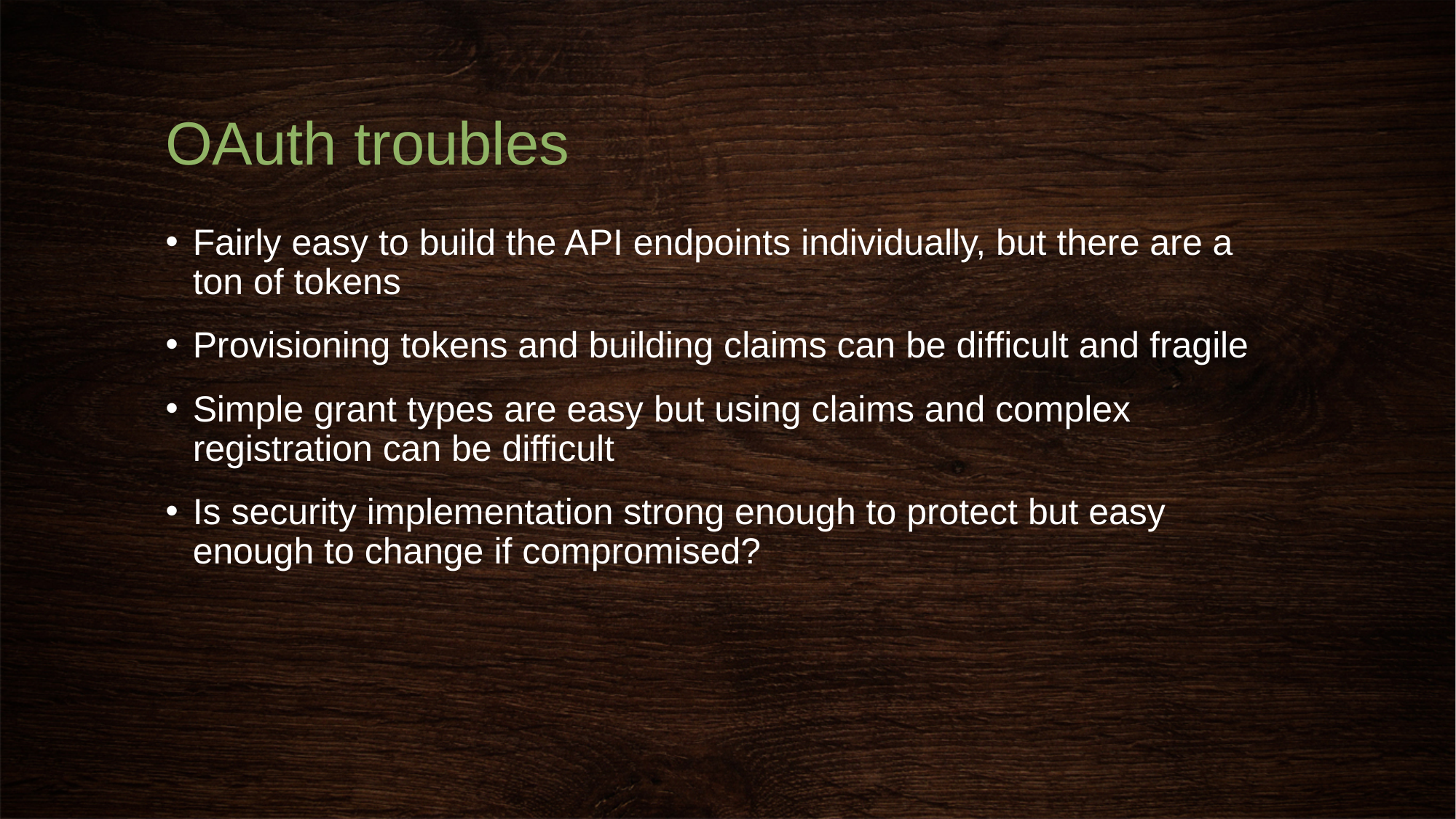

# OAuth troubles
Fairly easy to build the API endpoints individually, but there are a ton of tokens
Provisioning tokens and building claims can be difficult and fragile
Simple grant types are easy but using claims and complex registration can be difficult
Is security implementation strong enough to protect but easy enough to change if compromised?